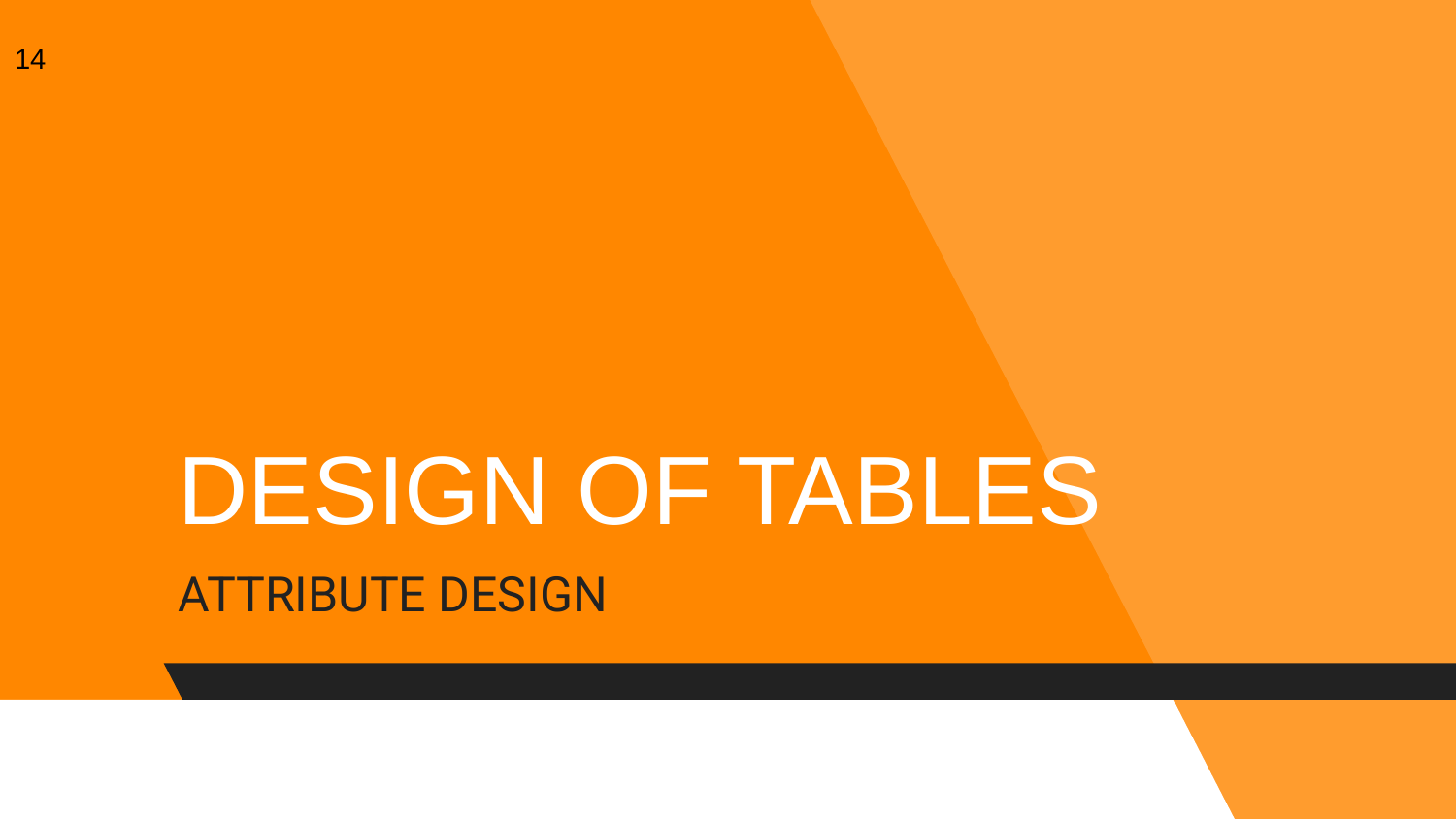

14
# DESIGN OF TABLES
ATTRIBUTE DESIGN